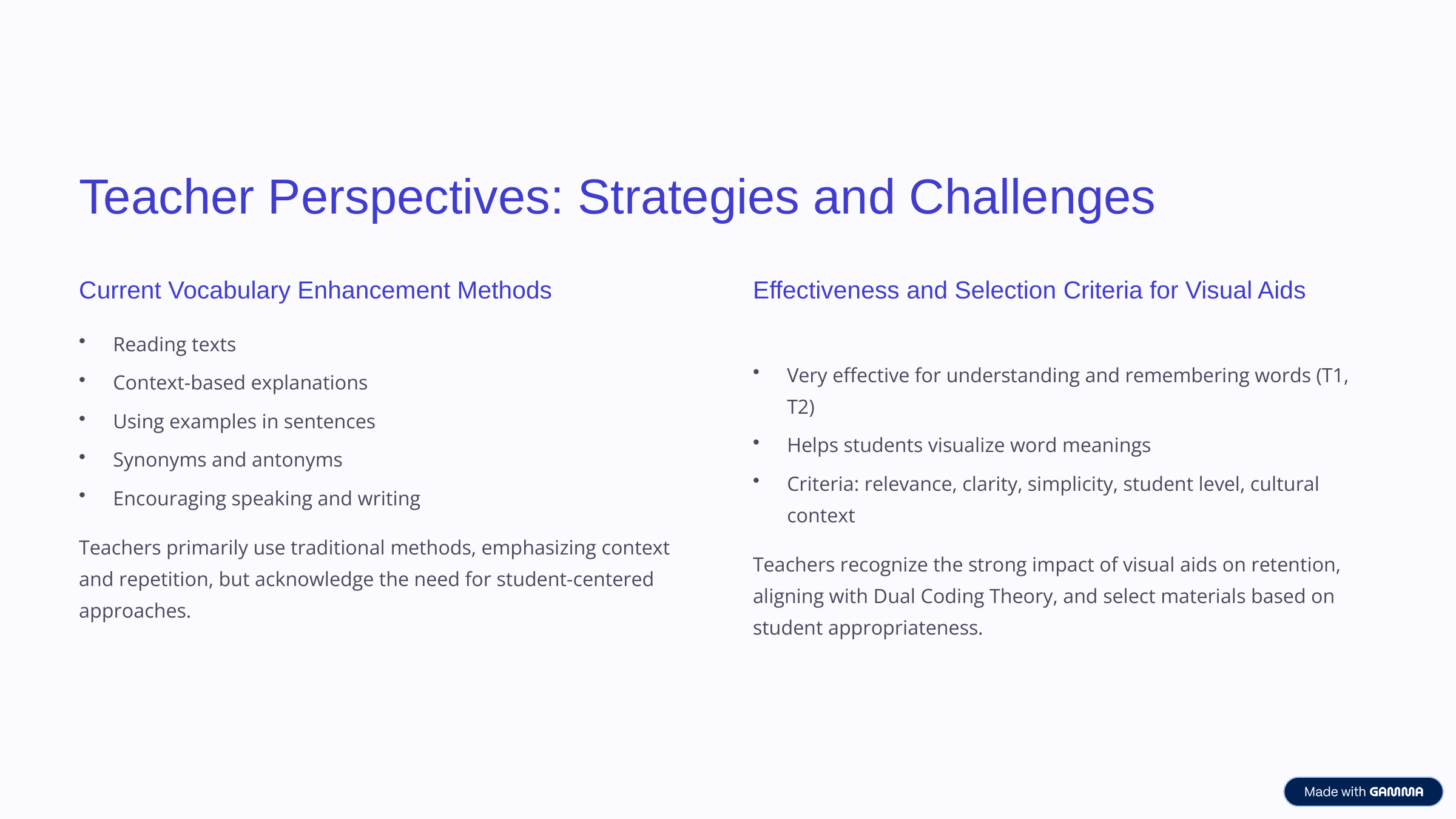

Teacher Perspectives: Strategies and Challenges
Current Vocabulary Enhancement Methods
Effectiveness and Selection Criteria for Visual Aids
Reading texts
Very effective for understanding and remembering words (T1, T2)
Context-based explanations
Using examples in sentences
Helps students visualize word meanings
Synonyms and antonyms
Criteria: relevance, clarity, simplicity, student level, cultural context
Encouraging speaking and writing
Teachers primarily use traditional methods, emphasizing context and repetition, but acknowledge the need for student-centered approaches.
Teachers recognize the strong impact of visual aids on retention, aligning with Dual Coding Theory, and select materials based on student appropriateness.